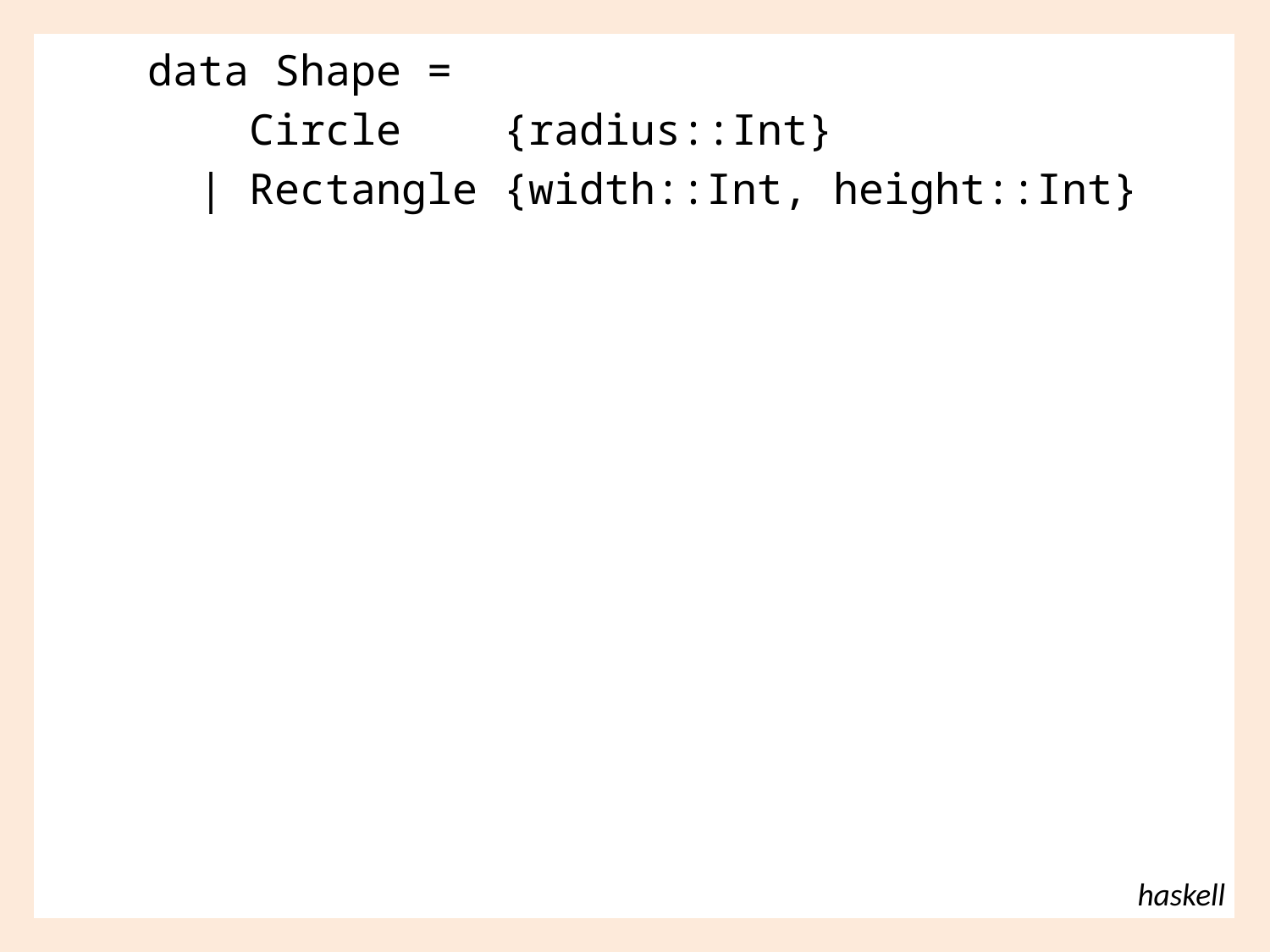

data Shape =
    Circle    {radius::Int}
  | Rectangle {width::Int, height::Int}

haskell